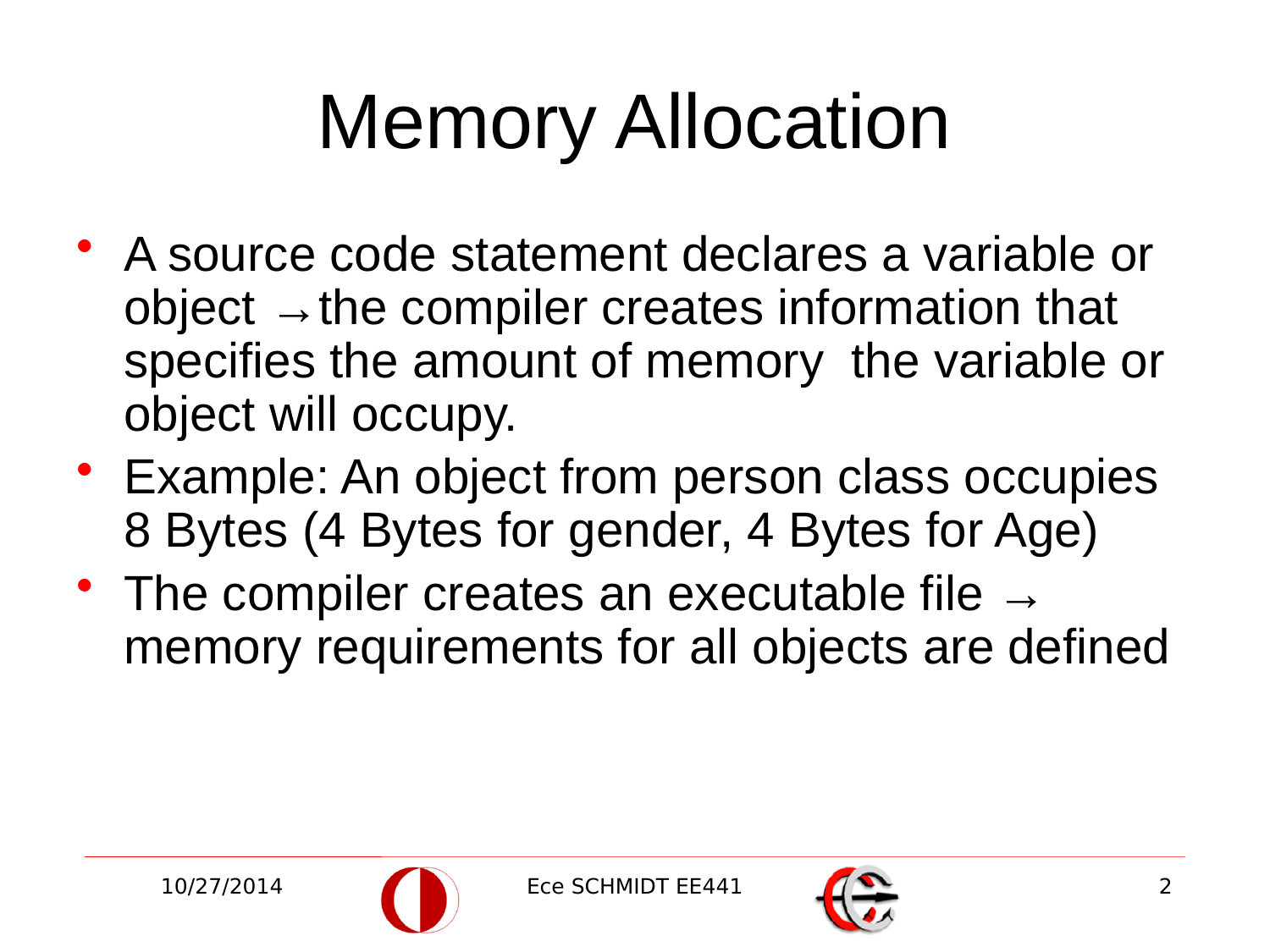

# Memory Allocation
A source code statement declares a variable or object →the compiler creates information that specifies the amount of memory  the variable or object will occupy.
Example: An object from person class occupies 8 Bytes (4 Bytes for gender, 4 Bytes for Age)
The compiler creates an executable file → memory requirements for all objects are defined
10/27/2014
Ece SCHMIDT EE441
2